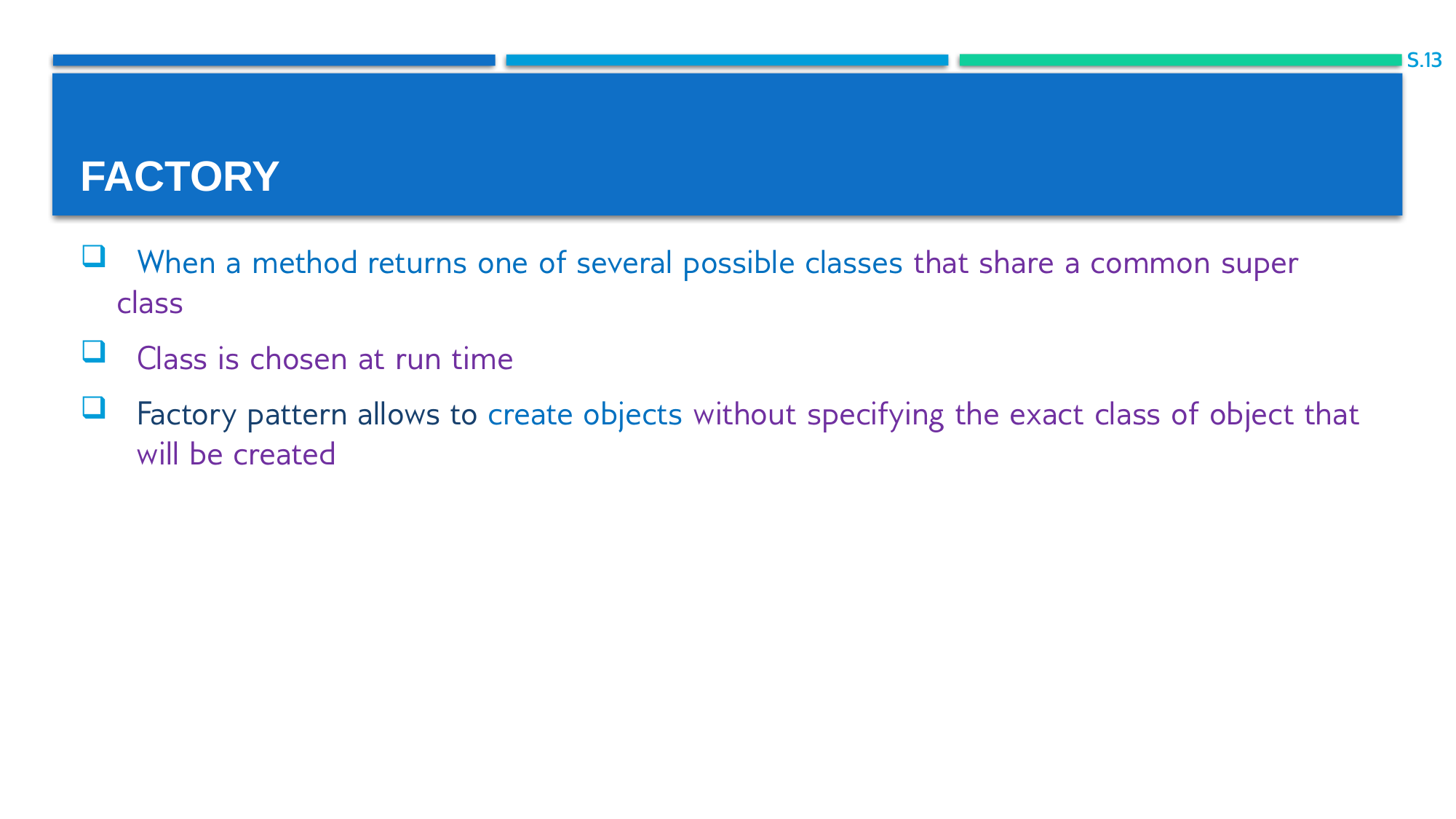

S.13

# factory
  When a method returns one of several possible classes that share a common super class
  Class is chosen at run time
  Factory pattern allows to create objects without specifying the exact class of object that
  will be created